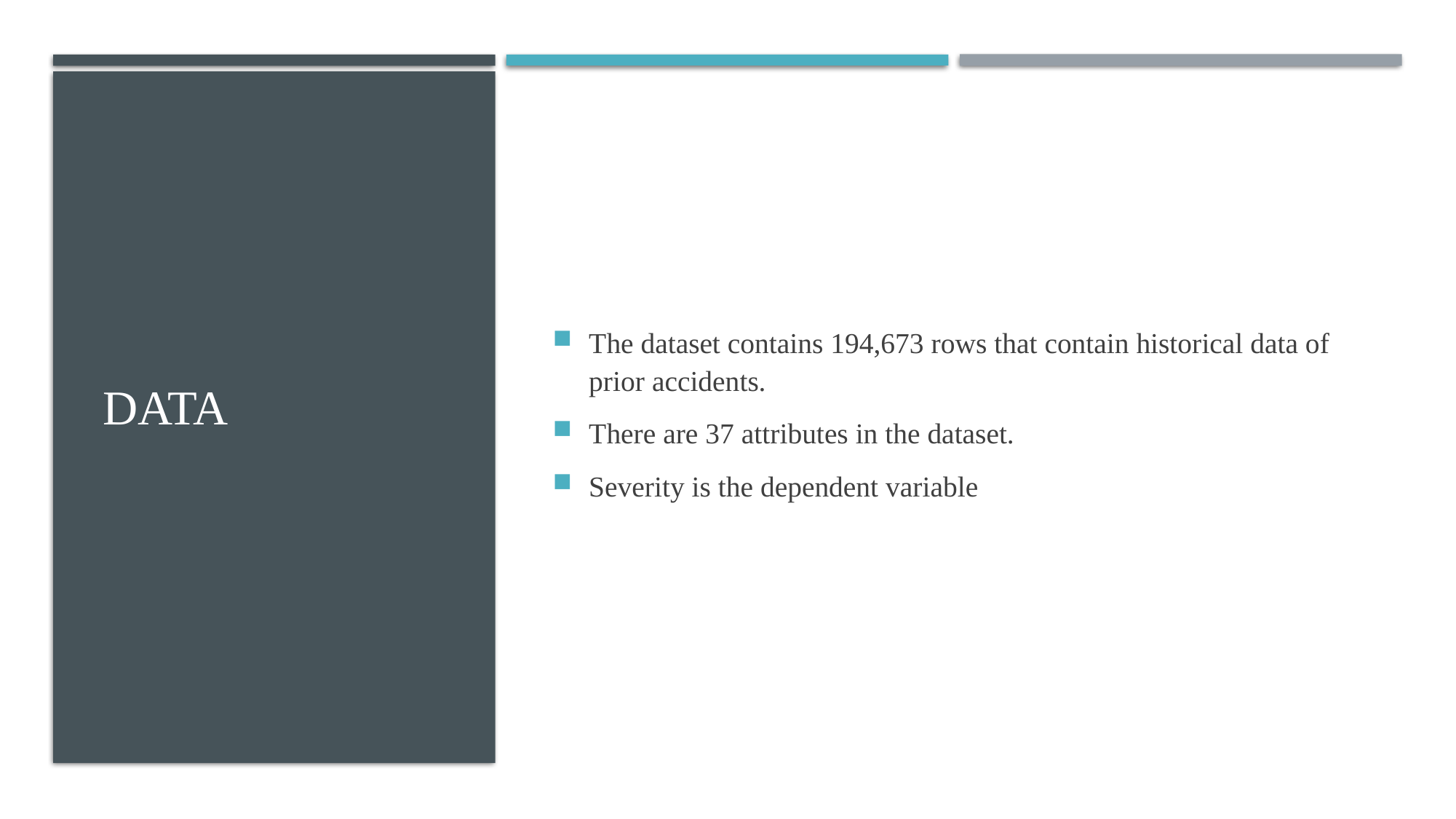

# Data
The dataset contains 194,673 rows that contain historical data of prior accidents.
There are 37 attributes in the dataset.
Severity is the dependent variable